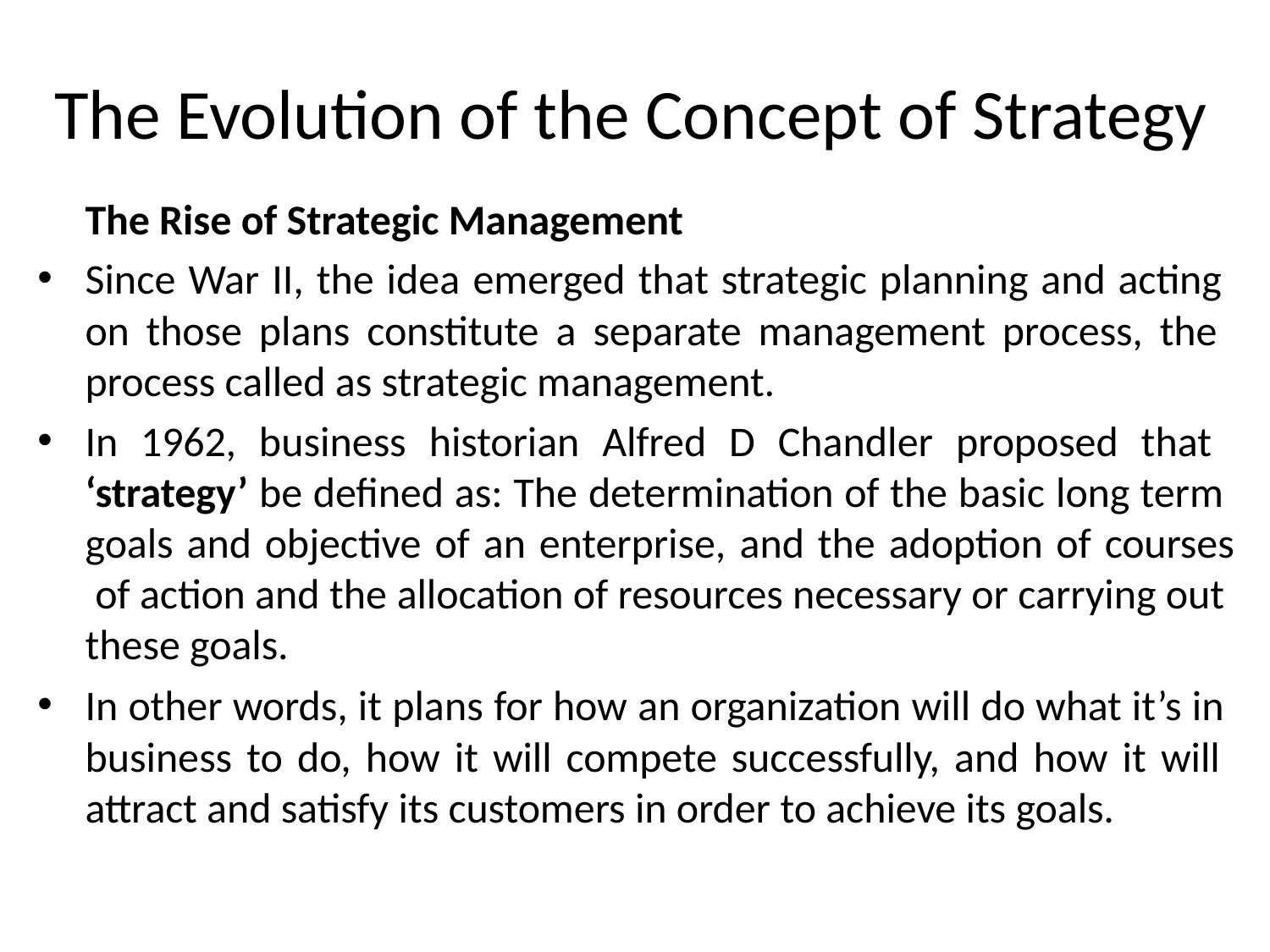

# The Evolution of the Concept of Strategy
The Rise of Strategic Management
Since War II, the idea emerged that strategic planning and acting  on those plans constitute a separate management process, the  process called as strategic management.
In 1962, business historian Alfred D Chandler proposed that  ‘strategy’ be defined as: The determination of the basic long term  goals and objective of an enterprise, and the adoption of courses  of action and the allocation of resources necessary or carrying out  these goals.
In other words, it plans for how an organization will do what it’s in  business to do, how it will compete successfully, and how it will  attract and satisfy its customers in order to achieve its goals.